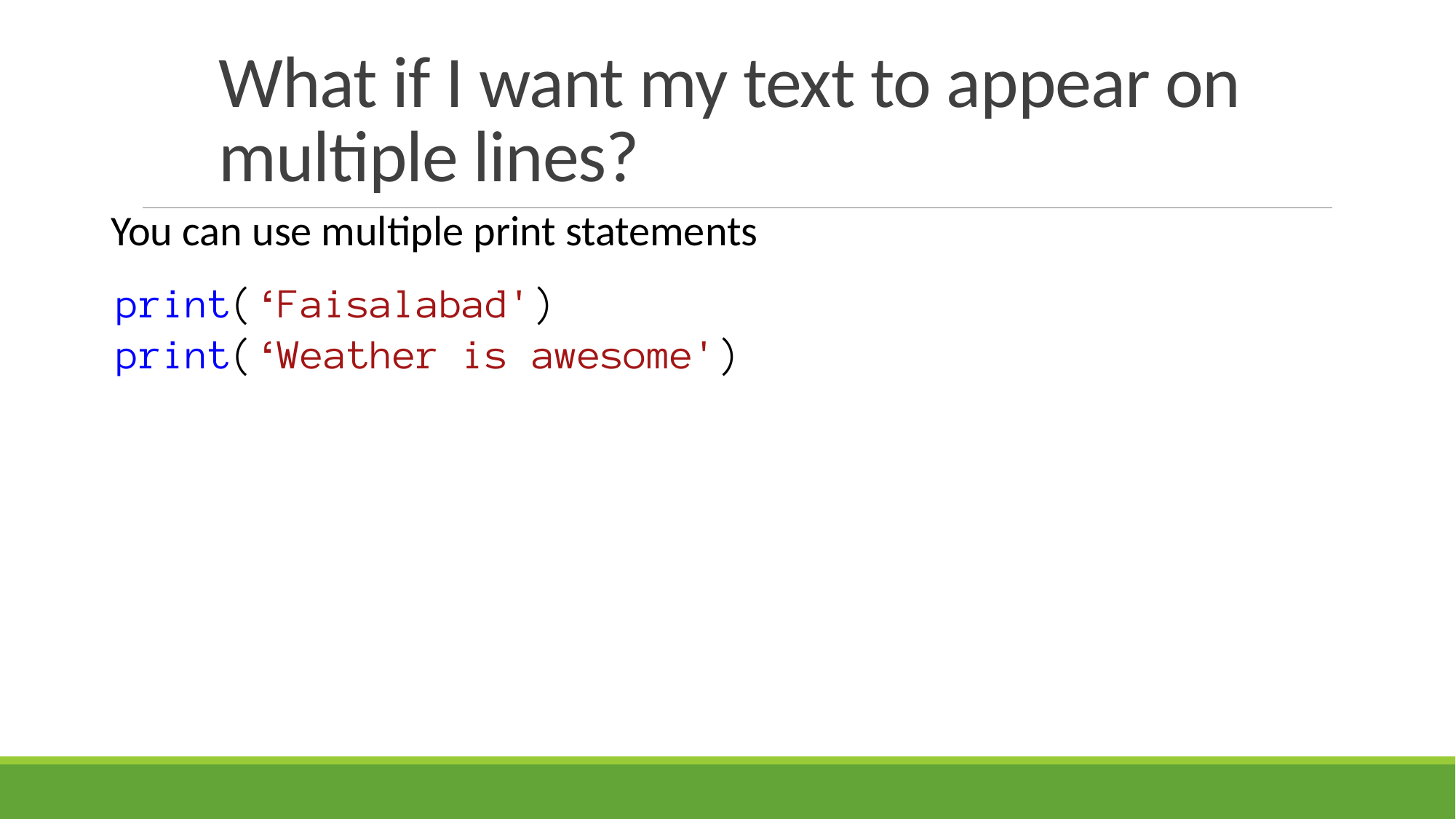

# What if I want my text to appear on multiple lines?
You can use multiple print statements
print(‘Faisalabad')
print(‘Weather is awesome')